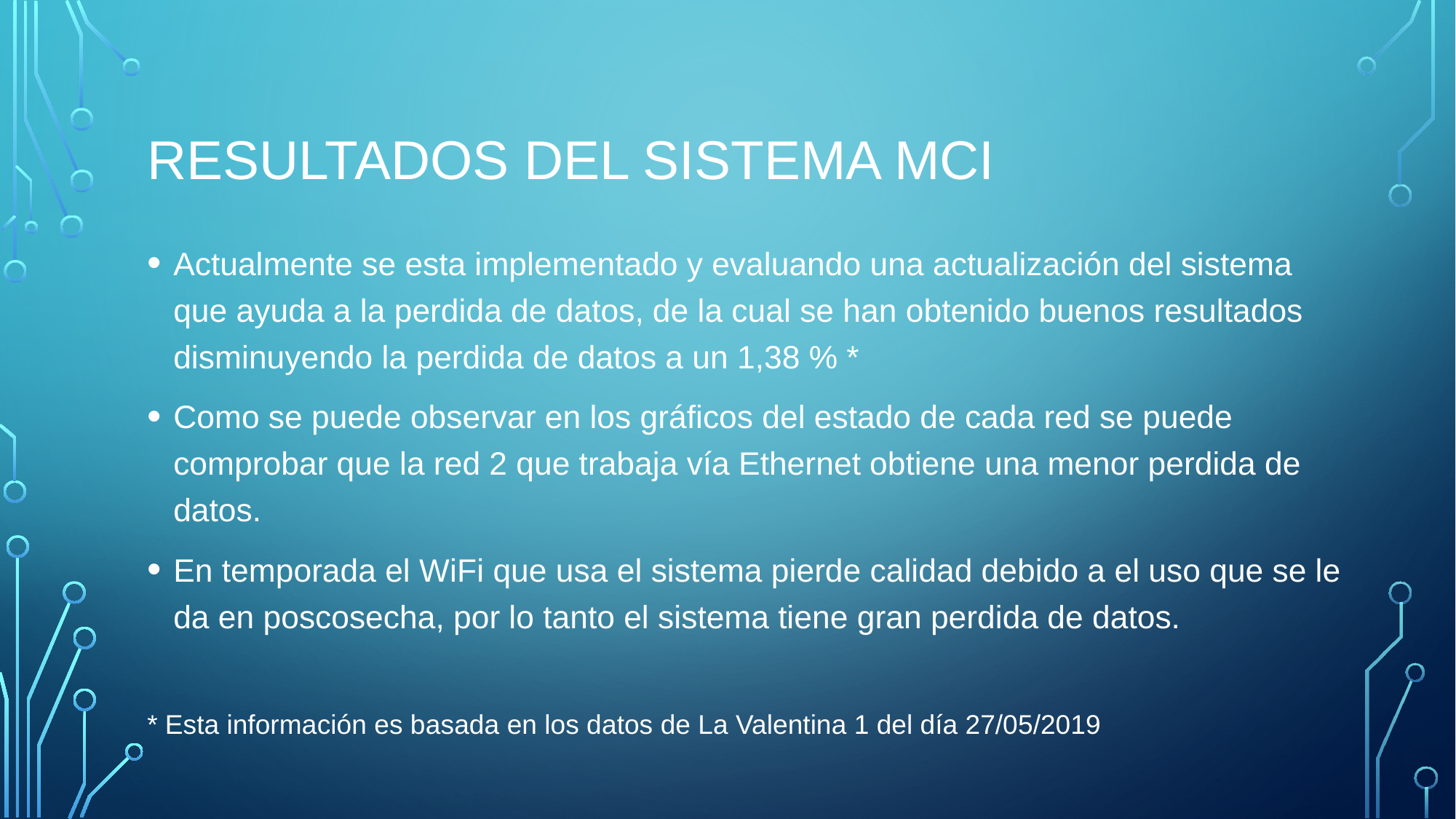

# Resultados del sistema mci
Actualmente se esta implementado y evaluando una actualización del sistema que ayuda a la perdida de datos, de la cual se han obtenido buenos resultados disminuyendo la perdida de datos a un 1,38 % *
Como se puede observar en los gráficos del estado de cada red se puede comprobar que la red 2 que trabaja vía Ethernet obtiene una menor perdida de datos.
En temporada el WiFi que usa el sistema pierde calidad debido a el uso que se le da en poscosecha, por lo tanto el sistema tiene gran perdida de datos.

* Esta información es basada en los datos de La Valentina 1 del día 27/05/2019